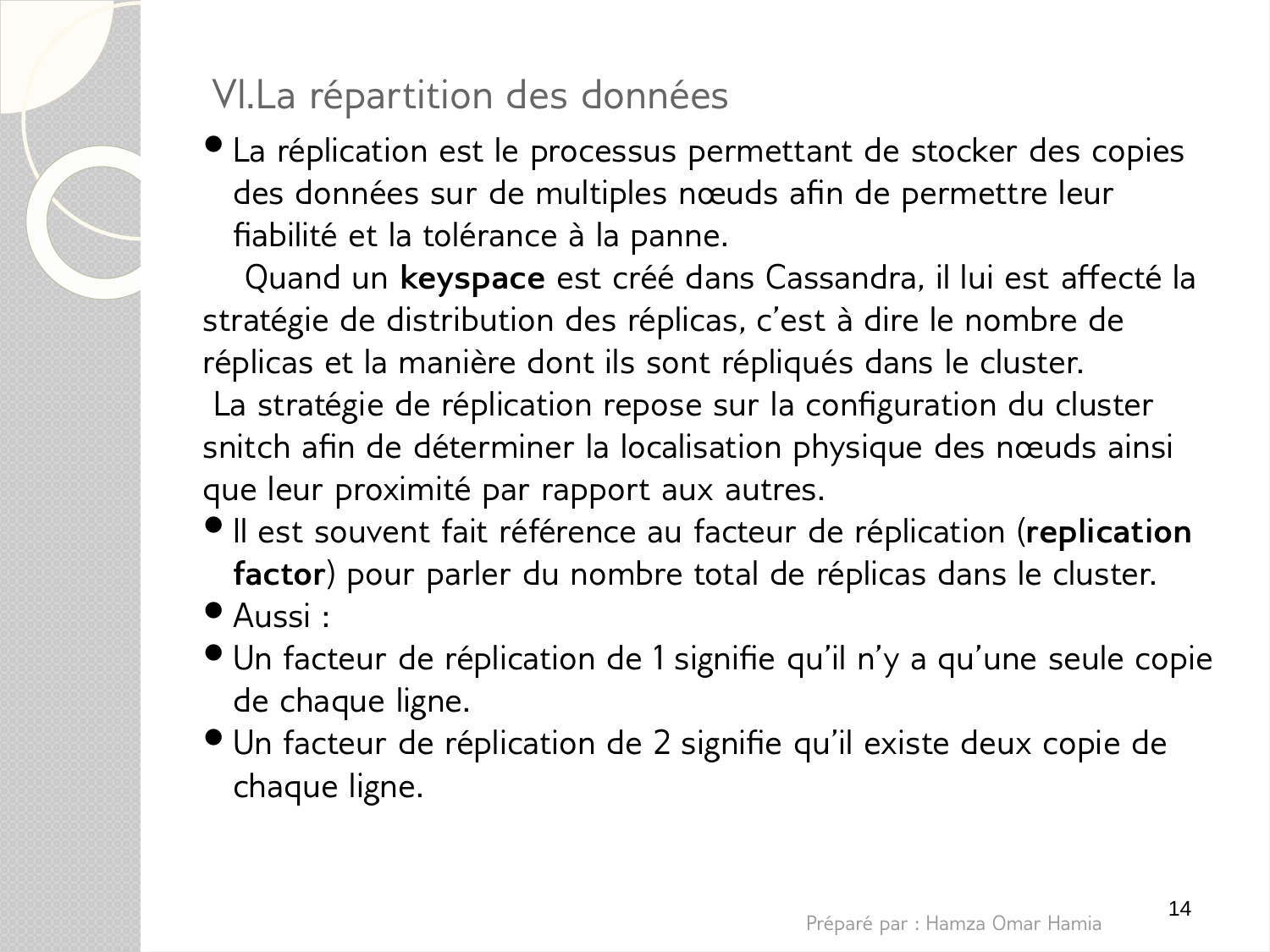

VI.La répartition des données

La réplication est le processus permettant de stocker des copies des données sur de multiples noeuds afin de permettre leur fiabilité et la tolérance à la panne.
    Quand un keyspace est créé dans Cassandra, il lui est affecté la stratégie de distribution des réplicas, c’est à dire le nombre de réplicas et la manière dont ils sont répliqués dans le cluster.
 La stratégie de réplication repose sur la configuration du cluster snitch afin de déterminer la localisation physique des noeuds ainsi que leur proximité par rapport aux autres.
Il est souvent fait référence au facteur de réplication (replication factor) pour parler du nombre total de réplicas dans le cluster.
Aussi :
Un facteur de réplication de 1 signifie qu’il n’y a qu’une seule copie de chaque ligne.
Un facteur de réplication de 2 signifie qu’il existe deux copie de chaque ligne.

Préparé par : Hamza Omar Hamia

14